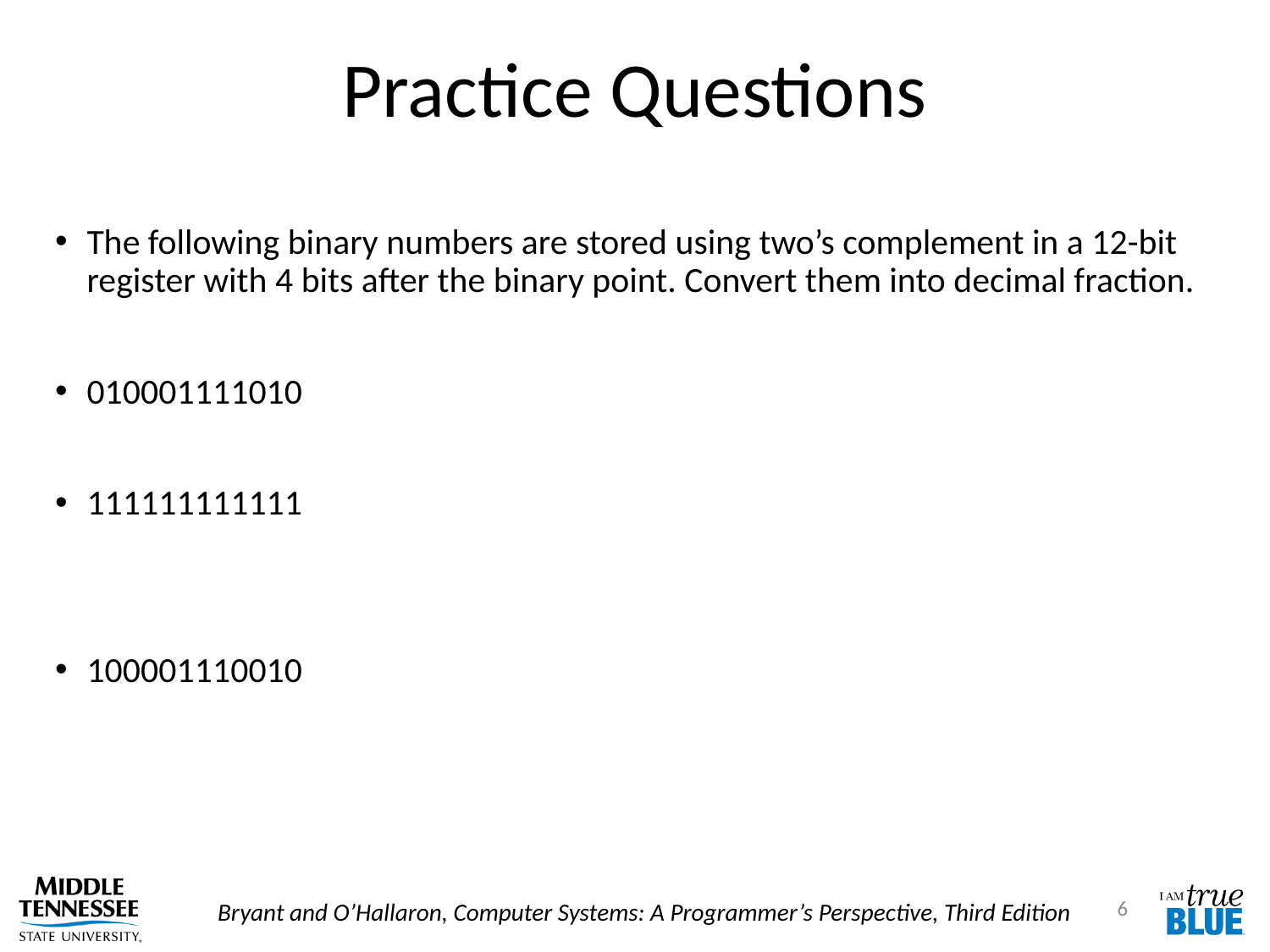

# Practice Questions
The following binary numbers are stored using two’s complement in a 12-bit register with 4 bits after the binary point. Convert them into decimal fraction.

010001111010

111111111111

100001110010
6